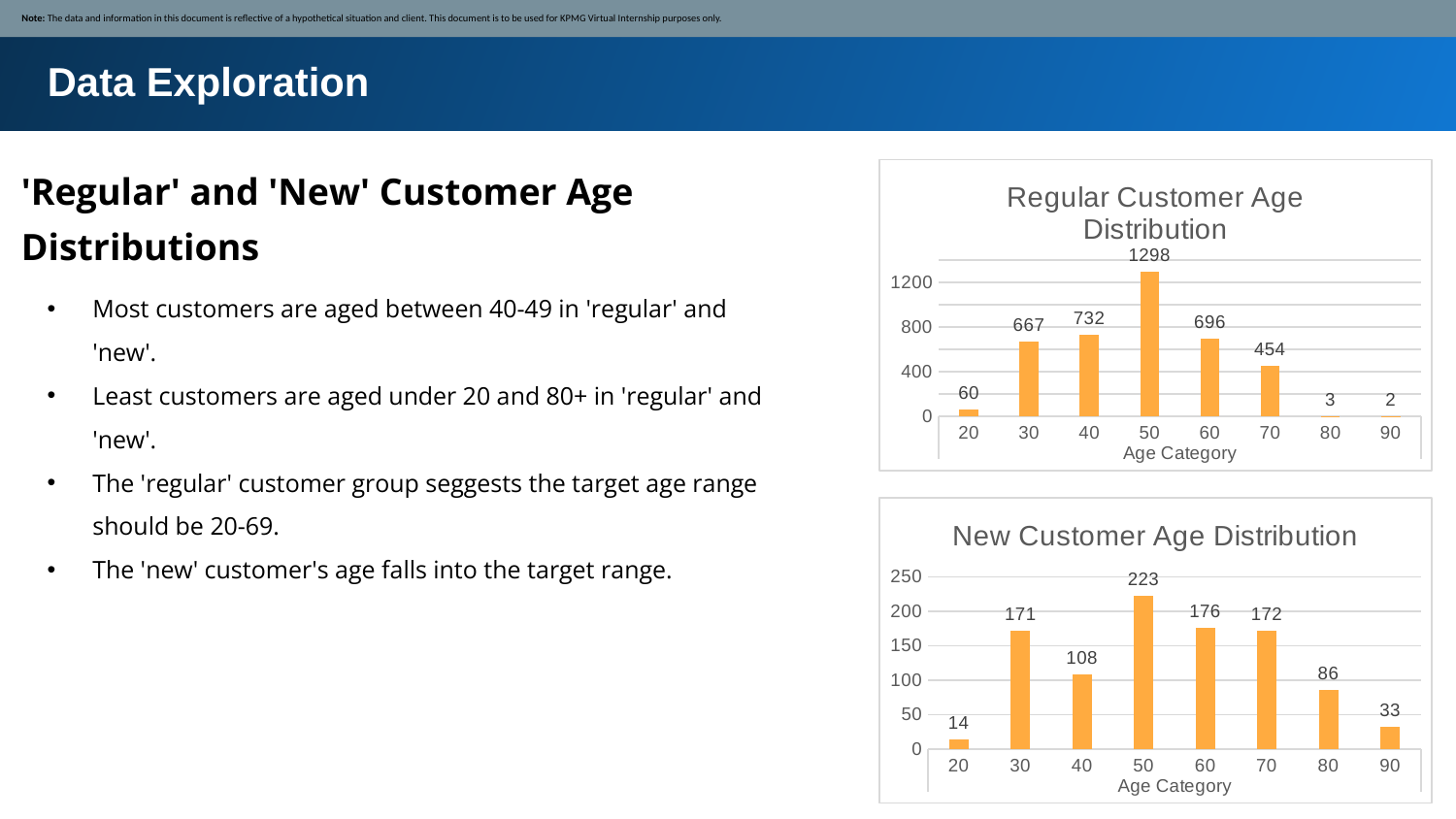

Note: The data and information in this document is reflective of a hypothetical situation and client. This document is to be used for KPMG Virtual Internship purposes only.
Data Exploration
'Regular' and 'New' Customer Age Distributions

### Chart: Regular Customer Age Distribution

| Category | Count of Age |
|---|---|
| 20 | 60.0 |
| 30 | 667.0 |
| 40 | 732.0 |
| 50 | 1298.0 |
| 60 | 696.0 |
| 70 | 454.0 |
| 80 | 3.0 |
| 90 | 2.0 |
Most customers are aged between 40-49 in 'regular' and 'new'.
Least customers are aged under 20 and 80+ in 'regular' and 'new'.
The 'regular' customer group seggests the target age range should be 20-69.
The 'new' customer's age falls into the target range.

### Chart: New Customer Age Distribution

| Category | Count of Age |
|---|---|
| 20 | 14.0 |
| 30 | 171.0 |
| 40 | 108.0 |
| 50 | 223.0 |
| 60 | 176.0 |
| 70 | 172.0 |
| 80 | 86.0 |
| 90 | 33.0 |